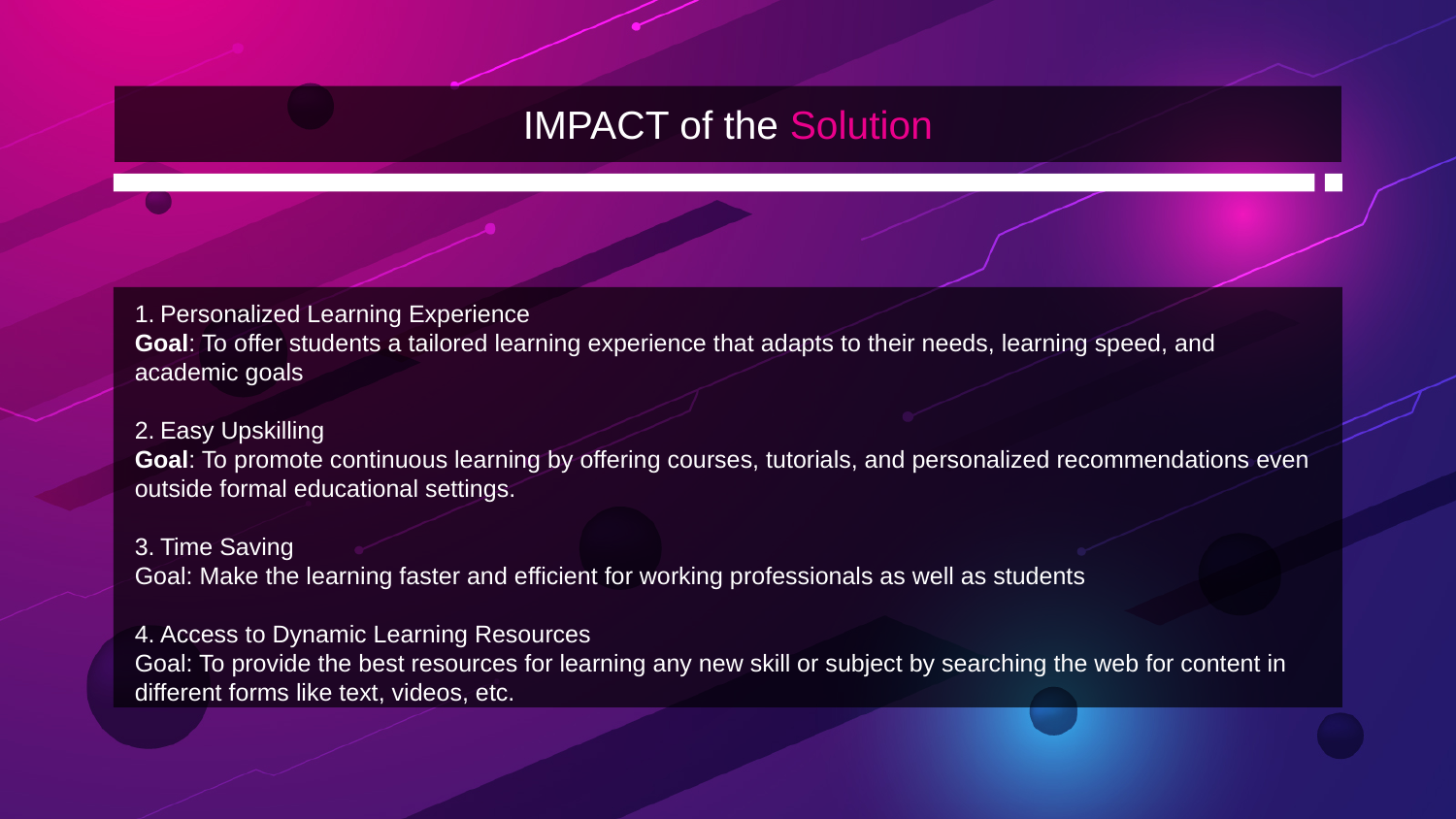

# IMPACT of the Solution

Personalized Learning Experience
Goal: To offer students a tailored learning experience that adapts to their needs, learning speed, and academic goals

Easy Upskilling
Goal: To promote continuous learning by offering courses, tutorials, and personalized recommendations even outside formal educational settings.

Time Saving
Goal: Make the learning faster and efficient for working professionals as well as students

4. Access to Dynamic Learning Resources
Goal: To provide the best resources for learning any new skill or subject by searching the web for content in different forms like text, videos, etc.